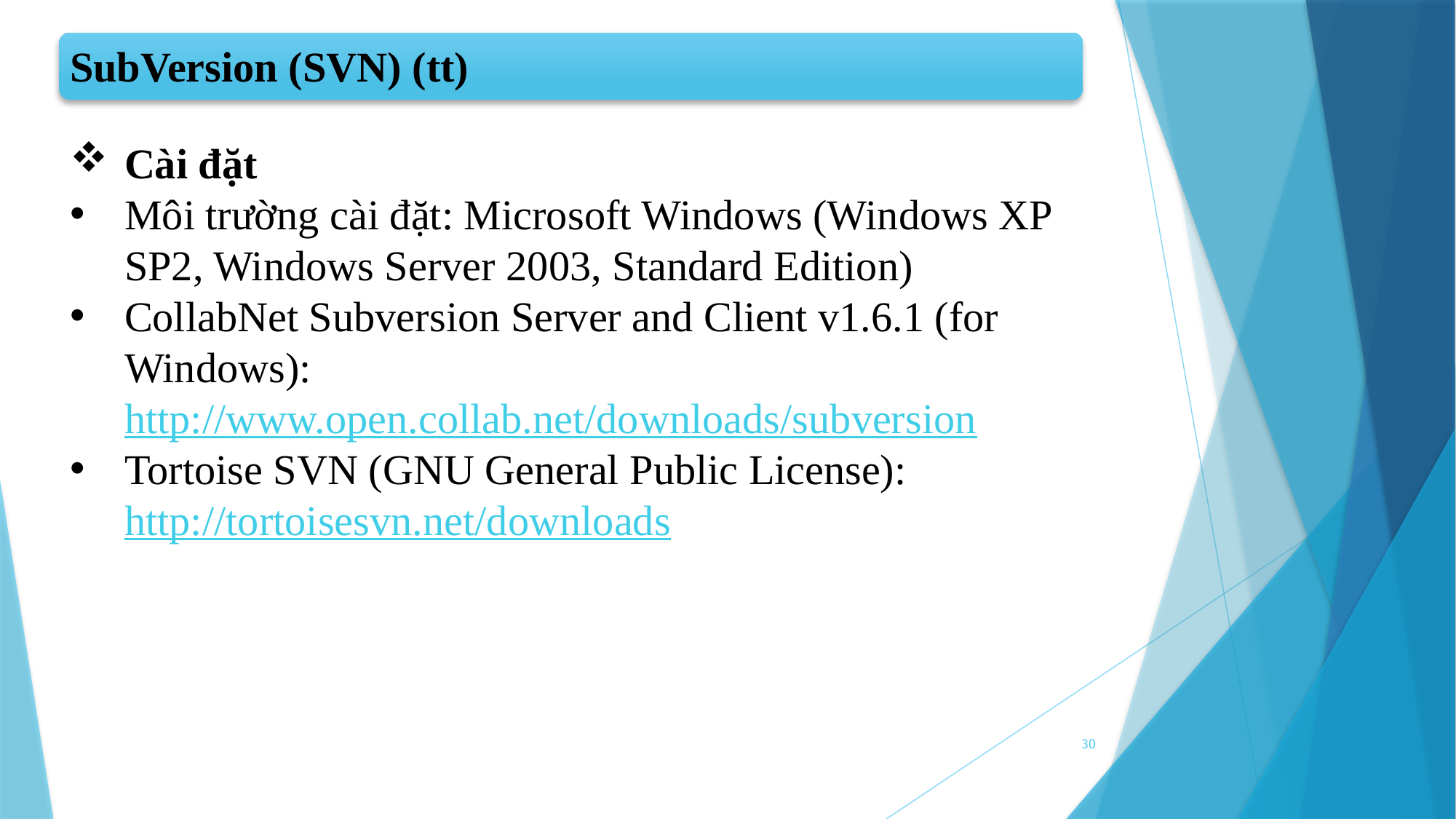

SubVersion (SVN) (tt)
Cài đặt
Môi trường cài đặt: Microsoft Windows (Windows XP SP2, Windows Server 2003, Standard Edition)
CollabNet Subversion Server and Client v1.6.1 (for Windows): http://www.open.collab.net/downloads/subversion
Tortoise SVN (GNU General Public License): http://tortoisesvn.net/downloads

30